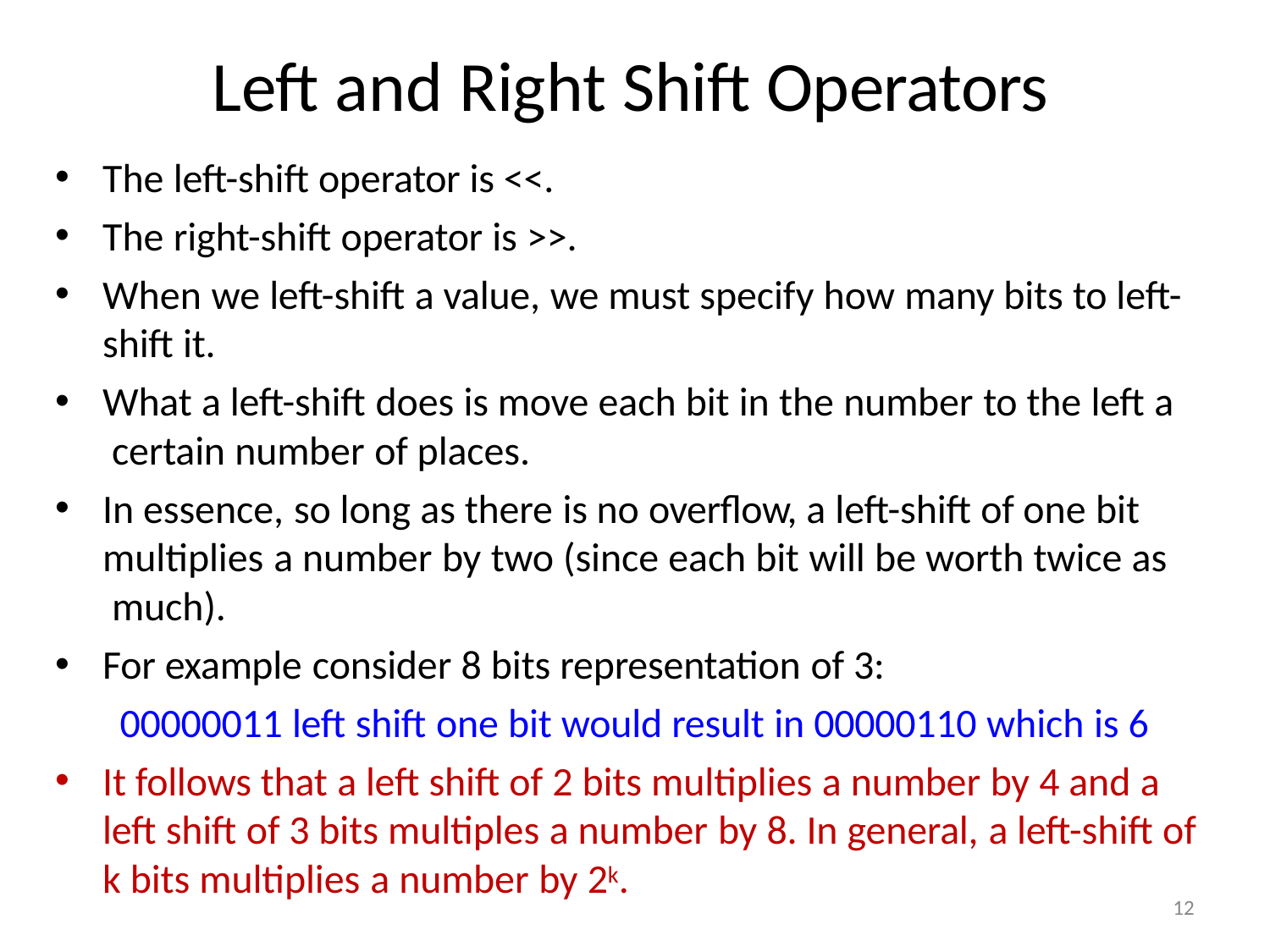

# Left and Right Shift Operators
The left-shift operator is <<.
The right-shift operator is >>.
When we left-shift a value, we must specify how many bits to left-  shift it.
What a left-shift does is move each bit in the number to the left a  certain number of places.
In essence, so long as there is no overflow, a left-shift of one bit  multiplies a number by two (since each bit will be worth twice as  much).
For example consider 8 bits representation of 3:
00000011 left shift one bit would result in 00000110 which is 6
It follows that a left shift of 2 bits multiplies a number by 4 and a  left shift of 3 bits multiples a number by 8. In general, a left-shift of  k bits multiplies a number by 2k.
12